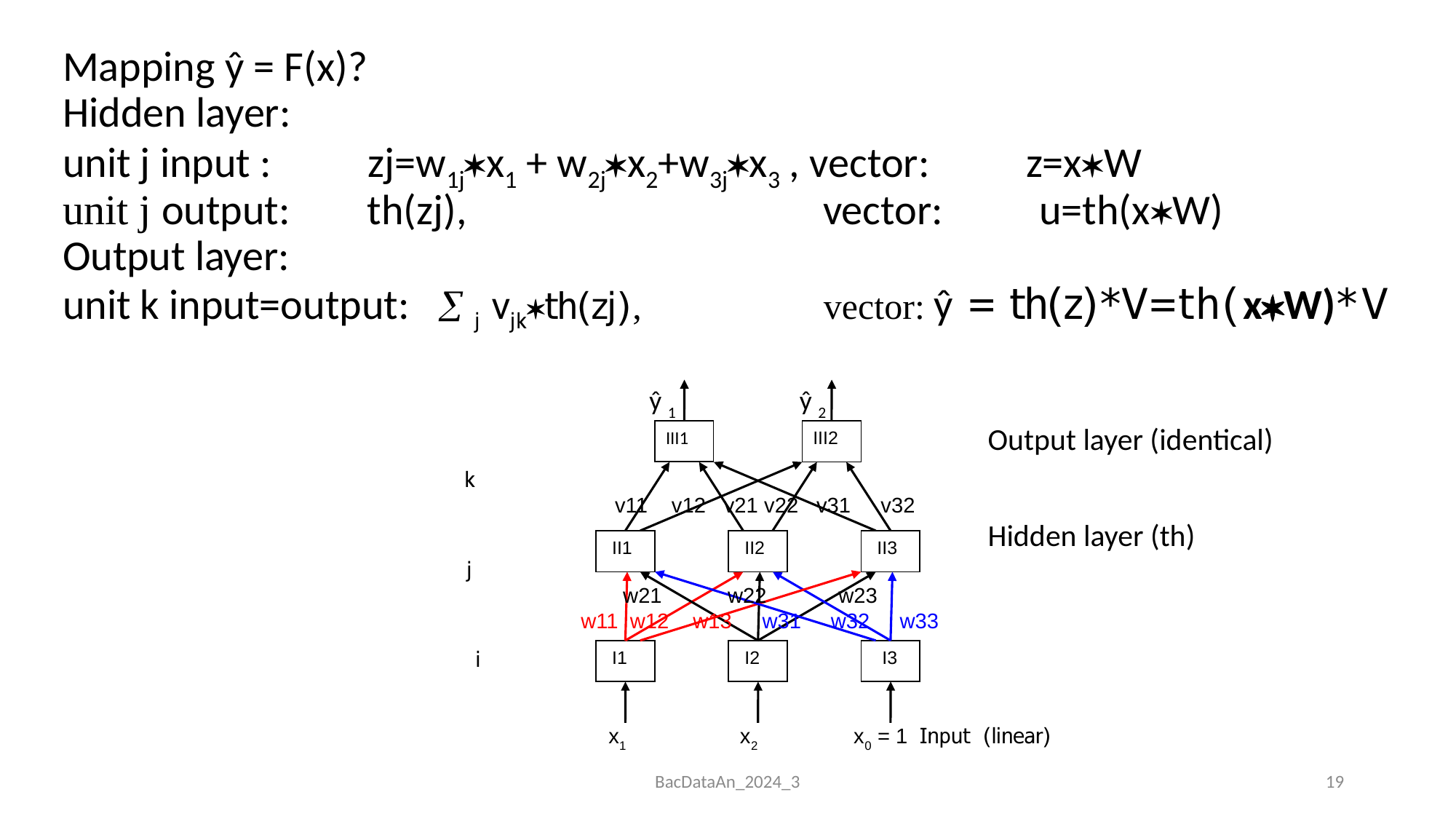

# Mapping ŷ = F(x)? Hidden layer: unit j input :          zj=w1j∗x1 + w2j∗x2+w3j∗x3 , vector:          z=x∗W unit j output:        th(zj),                                     vector:          u=th(x∗W) Output layer: unit k input=output:   ∑ j vjk∗th(zj),                    vector: ŷ = th(z)*V=th(x∗W)*V

                                    ŷ 1                    ŷ 2

k
                         v11    v12   v21 v22   v31     v32

III1
III2

 II1
 II2
 II3

 I1
 I2
  I3

j
                          w21           w22            w23
                   w11  w12    w13     w31     w32     w33
 i

       x1                   x2                x0 = 1  Input  (linear)
Output layer (identical)

Hidden layer (th)

BacDataAn_2024_3
19